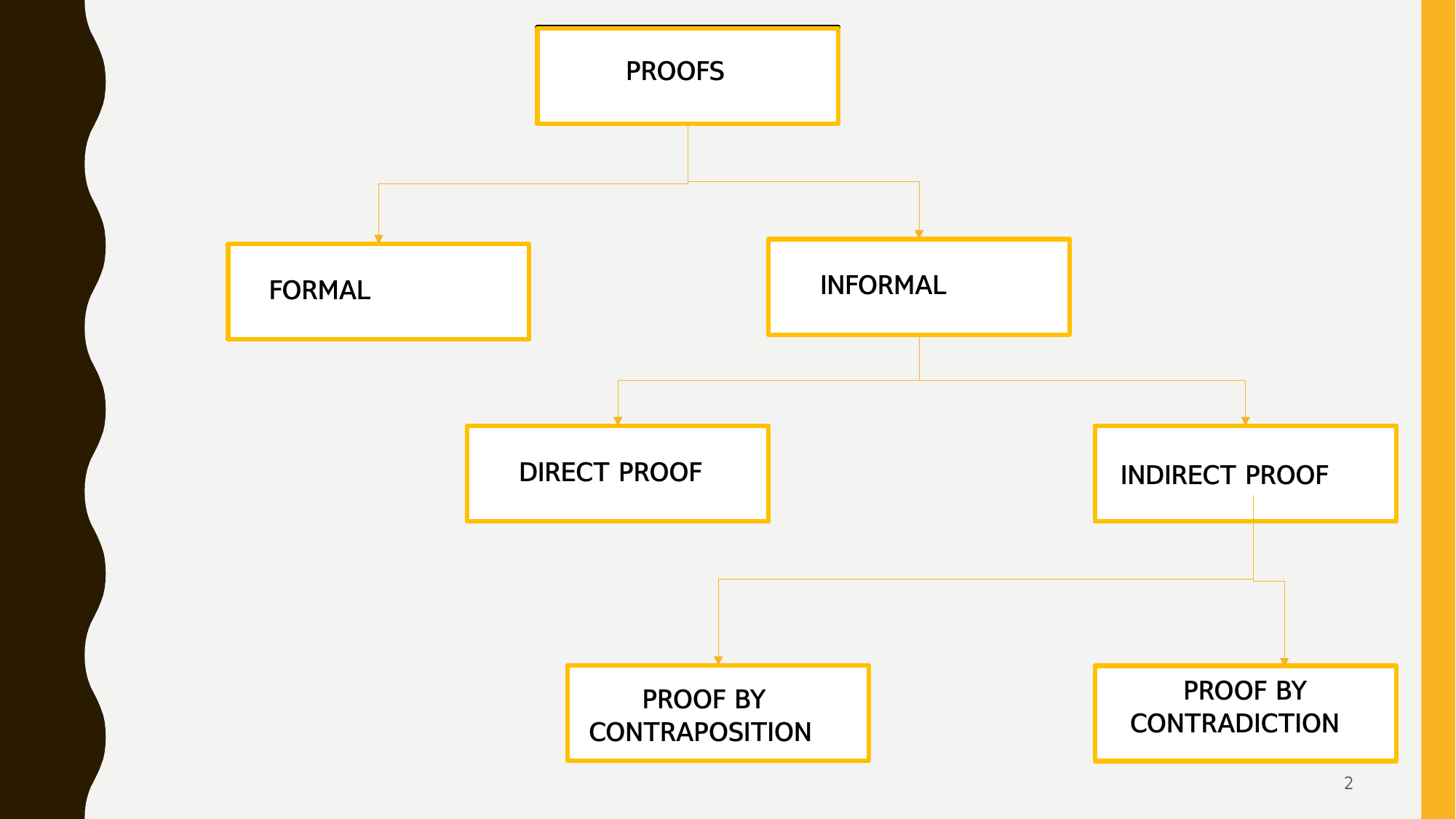

PROOFS
      PROOFS

INFORMAL
FORMAL

DIRECT PROOF
INDIRECT PROOF

      PROOF BY CONTRADICTION
      PROOF BY CONTRAPOSITION
2